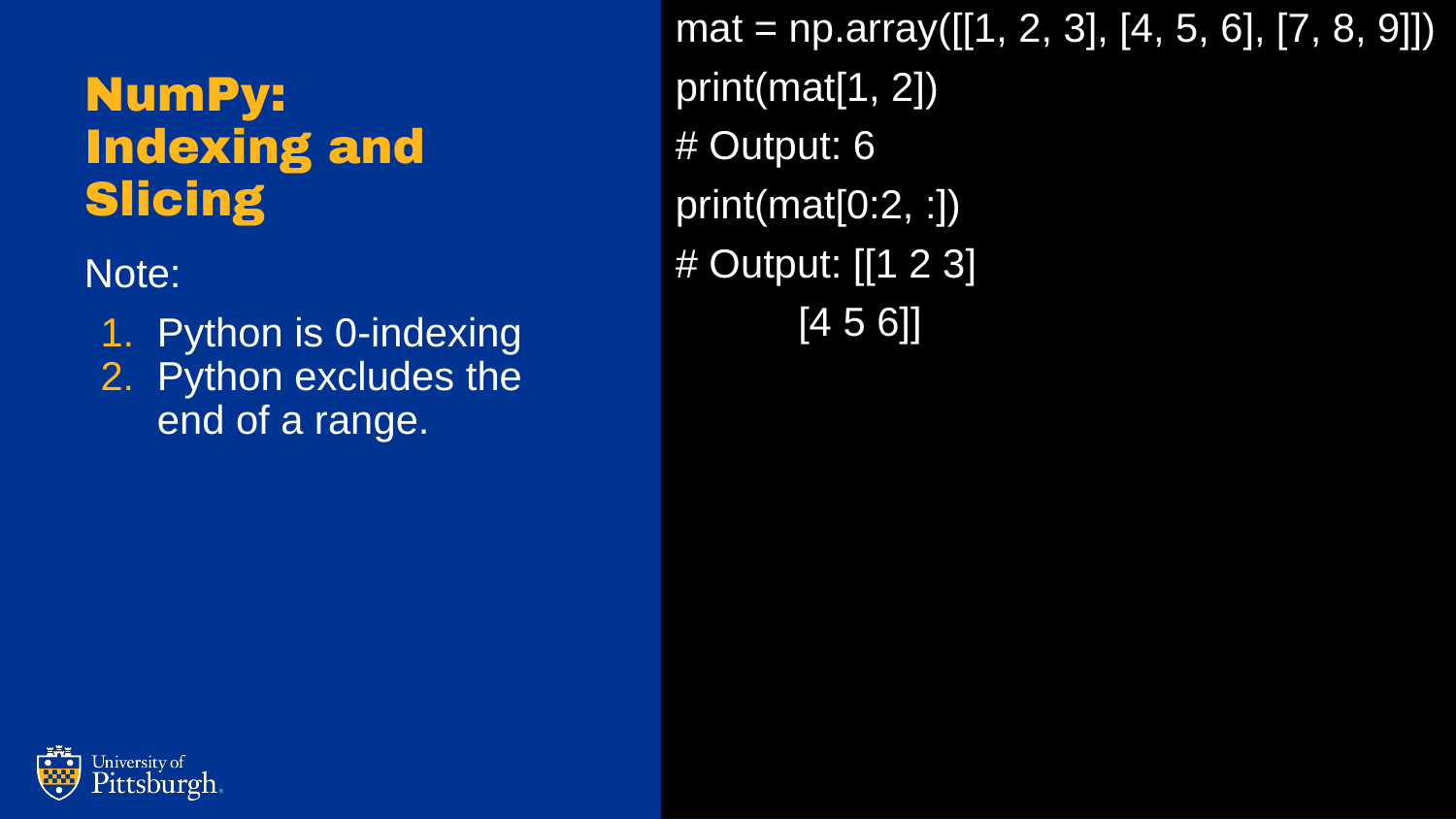

mat = np.array([[1, 2, 3], [4, 5, 6], [7, 8, 9]])
print(mat[1, 2])
# Output: 6
print(mat[0:2, :])
# Output: [[1 2 3]
           [4 5 6]]

# NumPy:
Indexing and Slicing
Note:
Python is 0-indexing
Python excludes the end of a range.